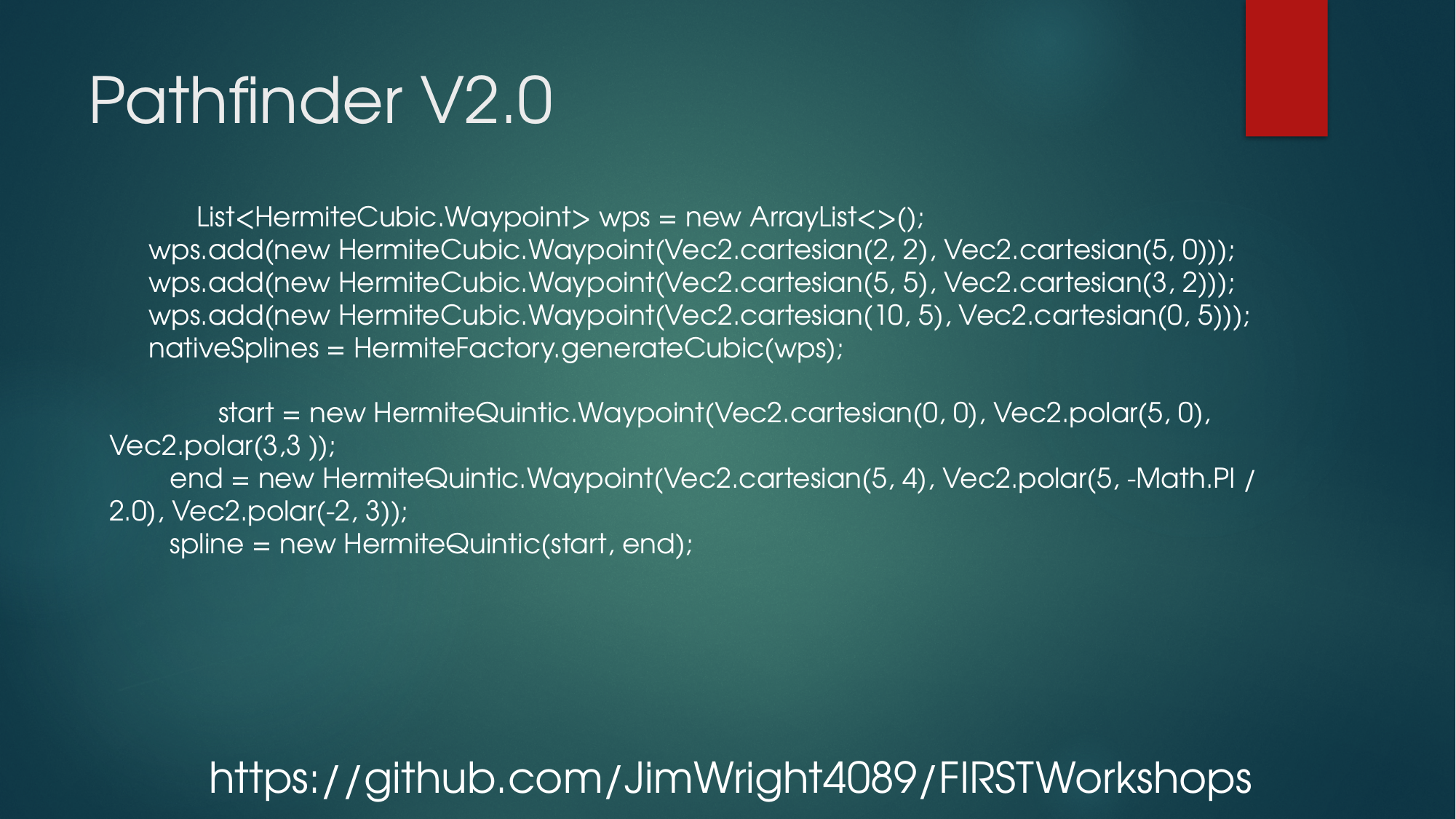

# Pathfinder V2.0
 	List<HermiteCubic.Waypoint> wps = new ArrayList<>();
        wps.add(new HermiteCubic.Waypoint(Vec2.cartesian(2, 2), Vec2.cartesian(5, 0)));
        wps.add(new HermiteCubic.Waypoint(Vec2.cartesian(5, 5), Vec2.cartesian(3, 2)));
        wps.add(new HermiteCubic.Waypoint(Vec2.cartesian(10, 5), Vec2.cartesian(0, 5)));
        nativeSplines = HermiteFactory.generateCubic(wps);
 	start = new HermiteQuintic.Waypoint(Vec2.cartesian(0, 0), Vec2.polar(5, 0), Vec2.polar(3,3 ));
        end = new HermiteQuintic.Waypoint(Vec2.cartesian(5, 4), Vec2.polar(5, -Math.PI / 2.0), Vec2.polar(-2, 3));
        spline = new HermiteQuintic(start, end);
https://github.com/JimWright4089/FIRSTWorkshops